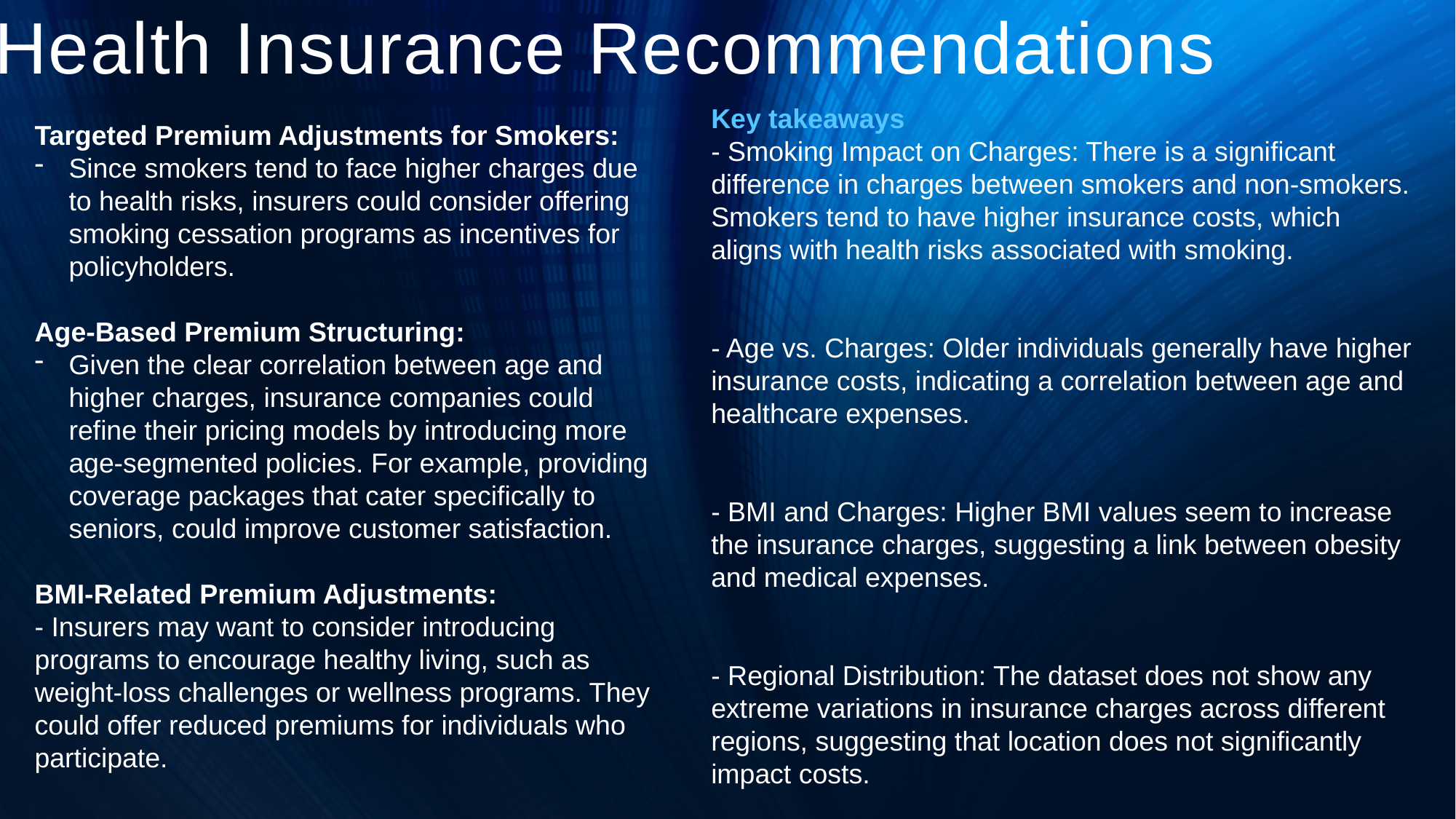

Health Insurance Recommendations
Key takeaways
- Smoking Impact on Charges: There is a significant difference in charges between smokers and non-smokers. Smokers tend to have higher insurance costs, which aligns with health risks associated with smoking.

- Age vs. Charges: Older individuals generally have higher insurance costs, indicating a correlation between age and healthcare expenses.

- BMI and Charges: Higher BMI values seem to increase the insurance charges, suggesting a link between obesity and medical expenses.

- Regional Distribution: The dataset does not show any extreme variations in insurance charges across different regions, suggesting that location does not significantly impact costs.
Targeted Premium Adjustments for Smokers:
Since smokers tend to face higher charges due to health risks, insurers could consider offering smoking cessation programs as incentives for policyholders.

Age-Based Premium Structuring:
Given the clear correlation between age and higher charges, insurance companies could refine their pricing models by introducing more age-segmented policies. For example, providing coverage packages that cater specifically to seniors, could improve customer satisfaction.

BMI-Related Premium Adjustments:
- Insurers may want to consider introducing programs to encourage healthy living, such as weight-loss challenges or wellness programs. They could offer reduced premiums for individuals who participate.